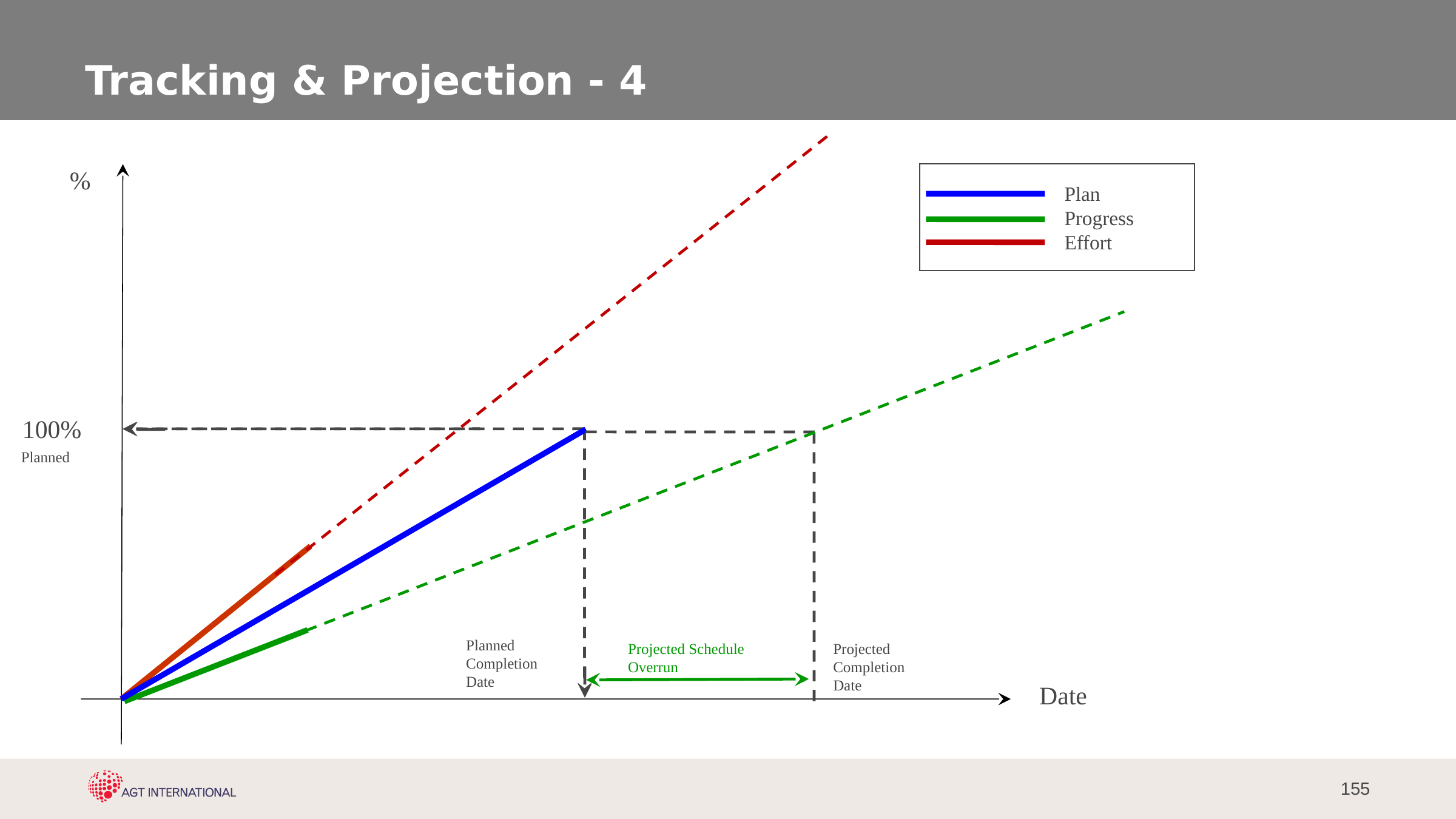

# Tracking & Projection - 4

%

	         Plan
	         Progress
	         Effort

100%

Planned

Planned
Completion
Date
Projected
Completion
Date
Projected Schedule
Overrun

Date